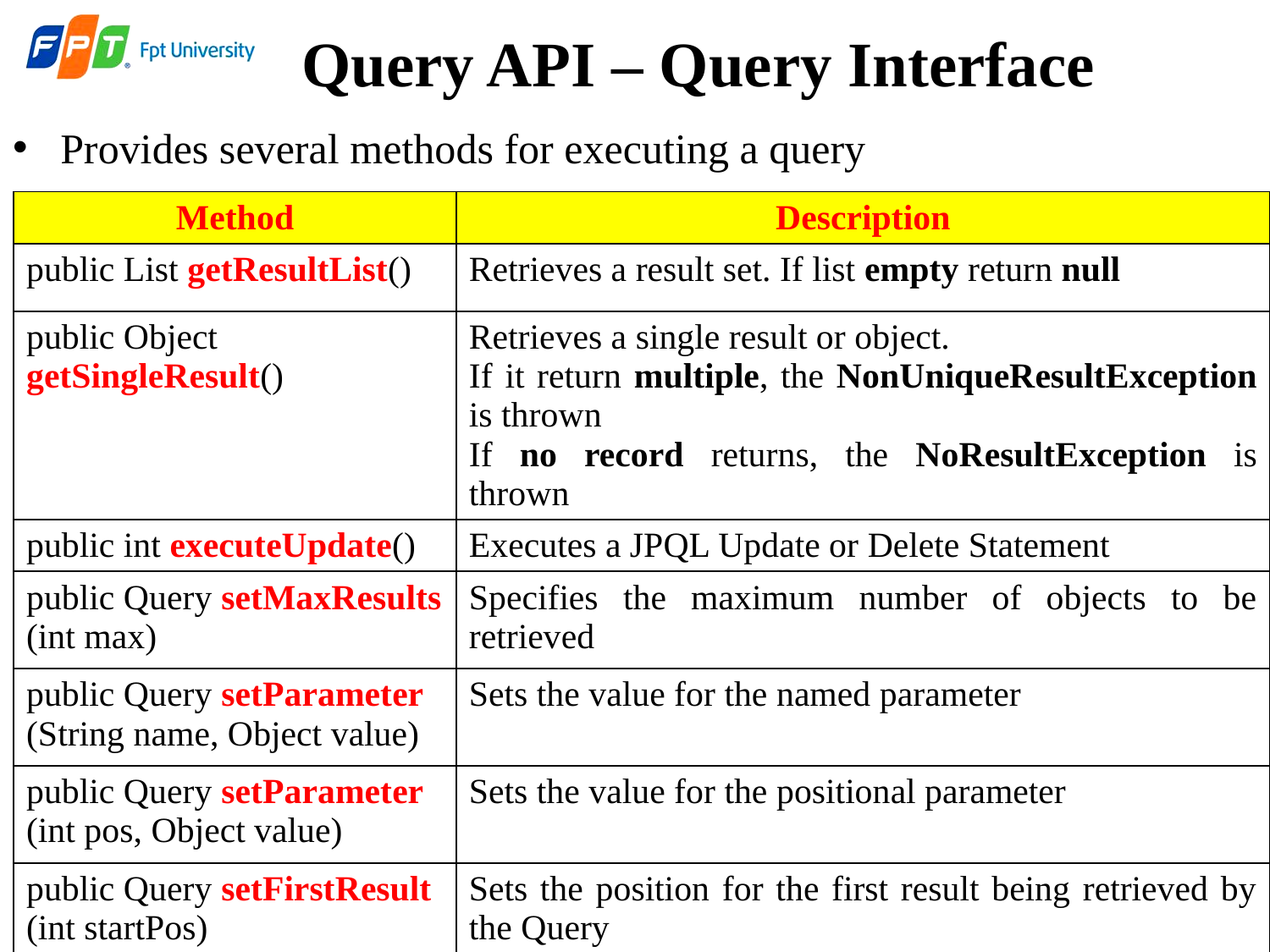

Query API – Query Interface
Provides several methods for executing a query
| Method | Description |
| --- | --- |
| public List getResultList() | Retrieves a result set. If list empty return null |
| public Object getSingleResult() | Retrieves a single result or object. If it return multiple, the NonUniqueResultException is thrown If no record returns, the NoResultException is thrown |
| public int executeUpdate() | Executes a JPQL Update or Delete Statement |
| public Query setMaxResults (int max) | Specifies the maximum number of objects to be retrieved |
| public Query setParameter (String name, Object value) | Sets the value for the named parameter |
| public Query setParameter (int pos, Object value) | Sets the value for the positional parameter |
| public Query setFirstResult (int startPos) | Sets the position for the first result being retrieved by the Query |